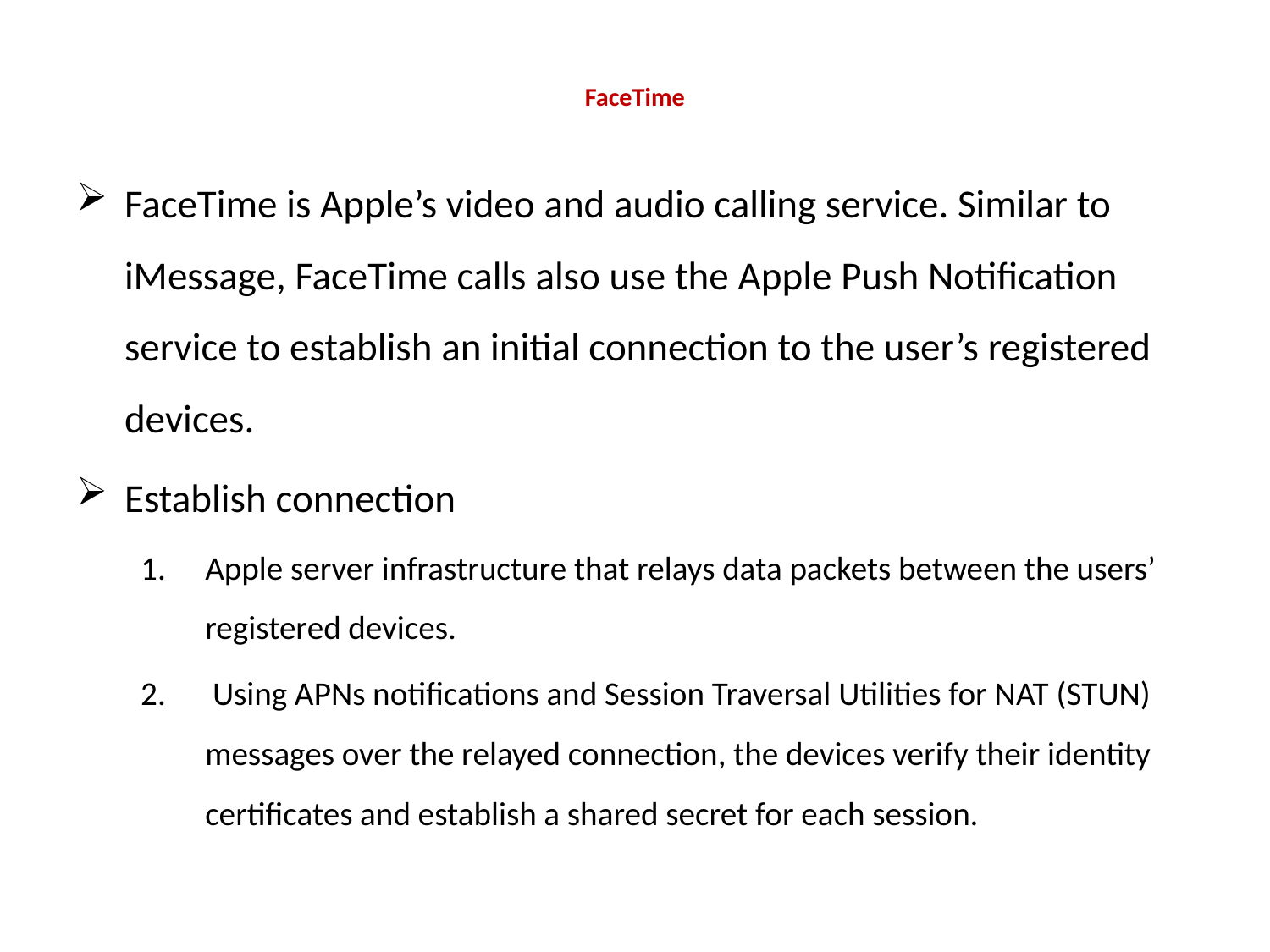

# FaceTime
FaceTime is Apple’s video and audio calling service. Similar to iMessage, FaceTime calls also use the Apple Push Notification service to establish an initial connection to the user’s registered devices.
Establish connection
Apple server infrastructure that relays data packets between the users’ registered devices.
 Using APNs notifications and Session Traversal Utilities for NAT (STUN) messages over the relayed connection, the devices verify their identity certificates and establish a shared secret for each session.